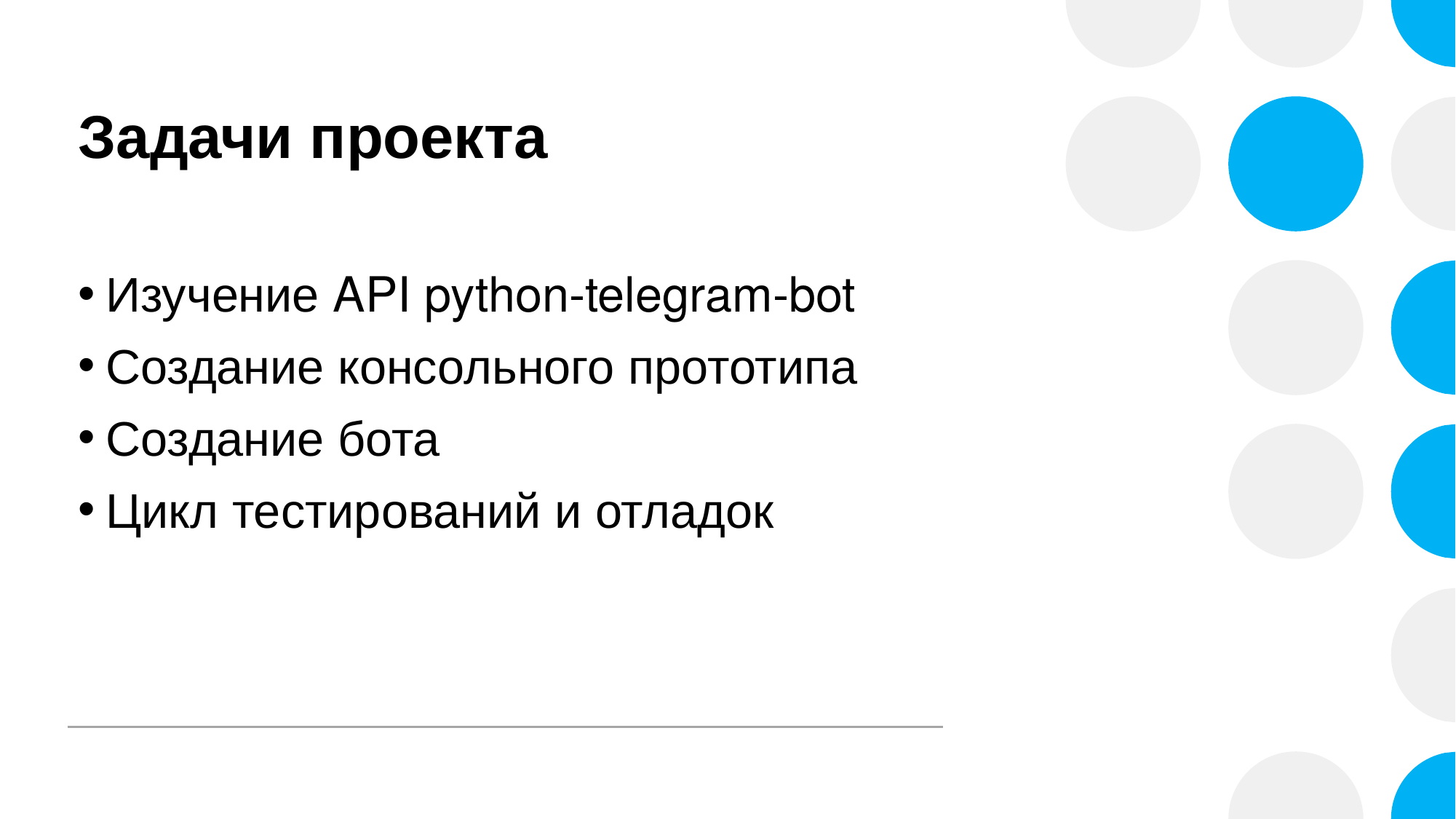

# Задачи проекта
Изучение API python-telegram-bot
Создание консольного прототипа
Создание бота
Цикл тестирований и отладок